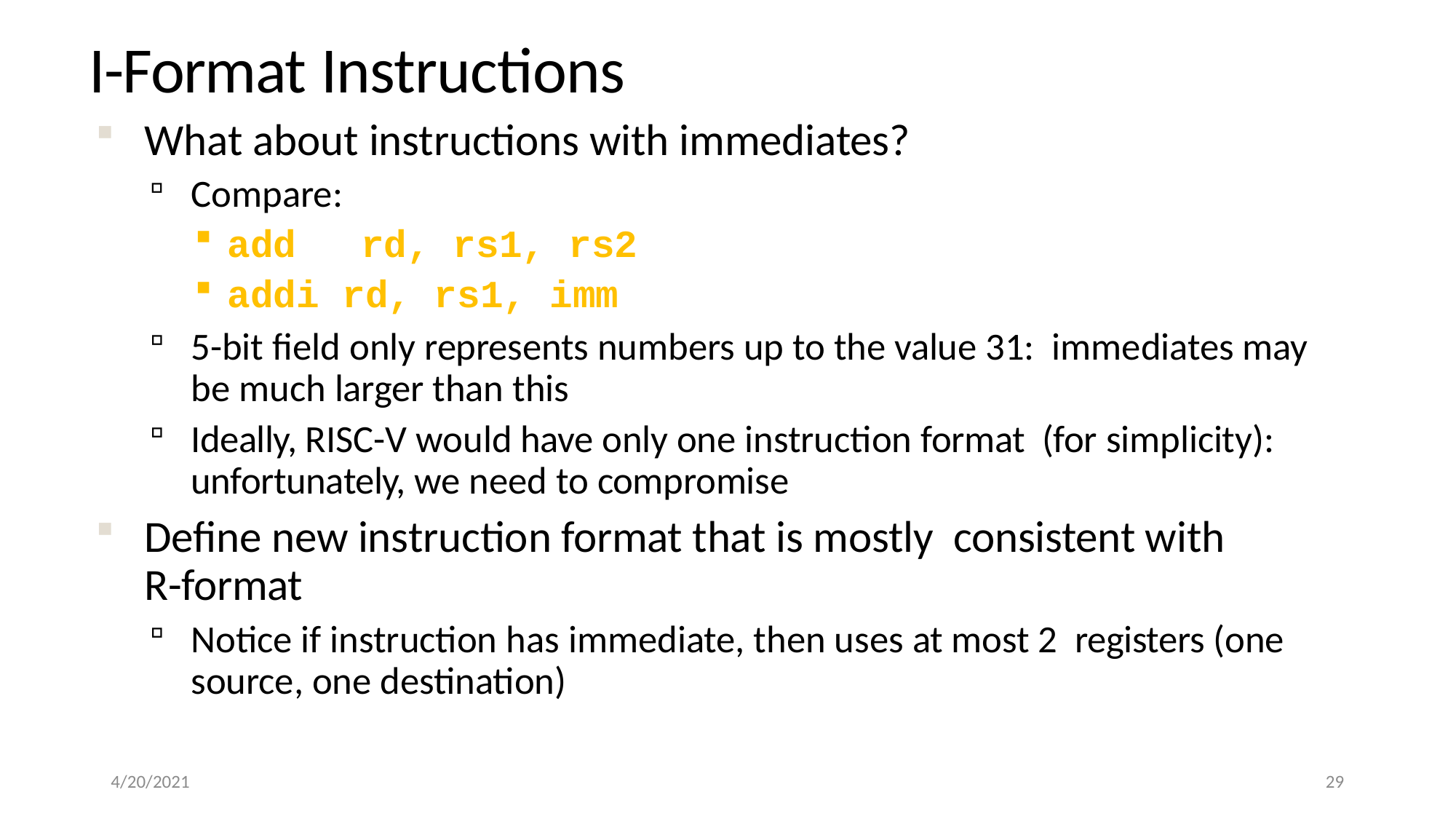

# I-Format Instructions
What about instructions with immediates?
Compare:
add	rd, rs1, rs2
addi rd, rs1, imm
5-bit field only represents numbers up to the value 31:  immediates may be much larger than this
Ideally, RISC-V would have only one instruction format  (for simplicity): unfortunately, we need to compromise
Define new instruction format that is mostly  consistent with R-format
Notice if instruction has immediate, then uses at most 2  registers (one source, one destination)
4/20/2021
29